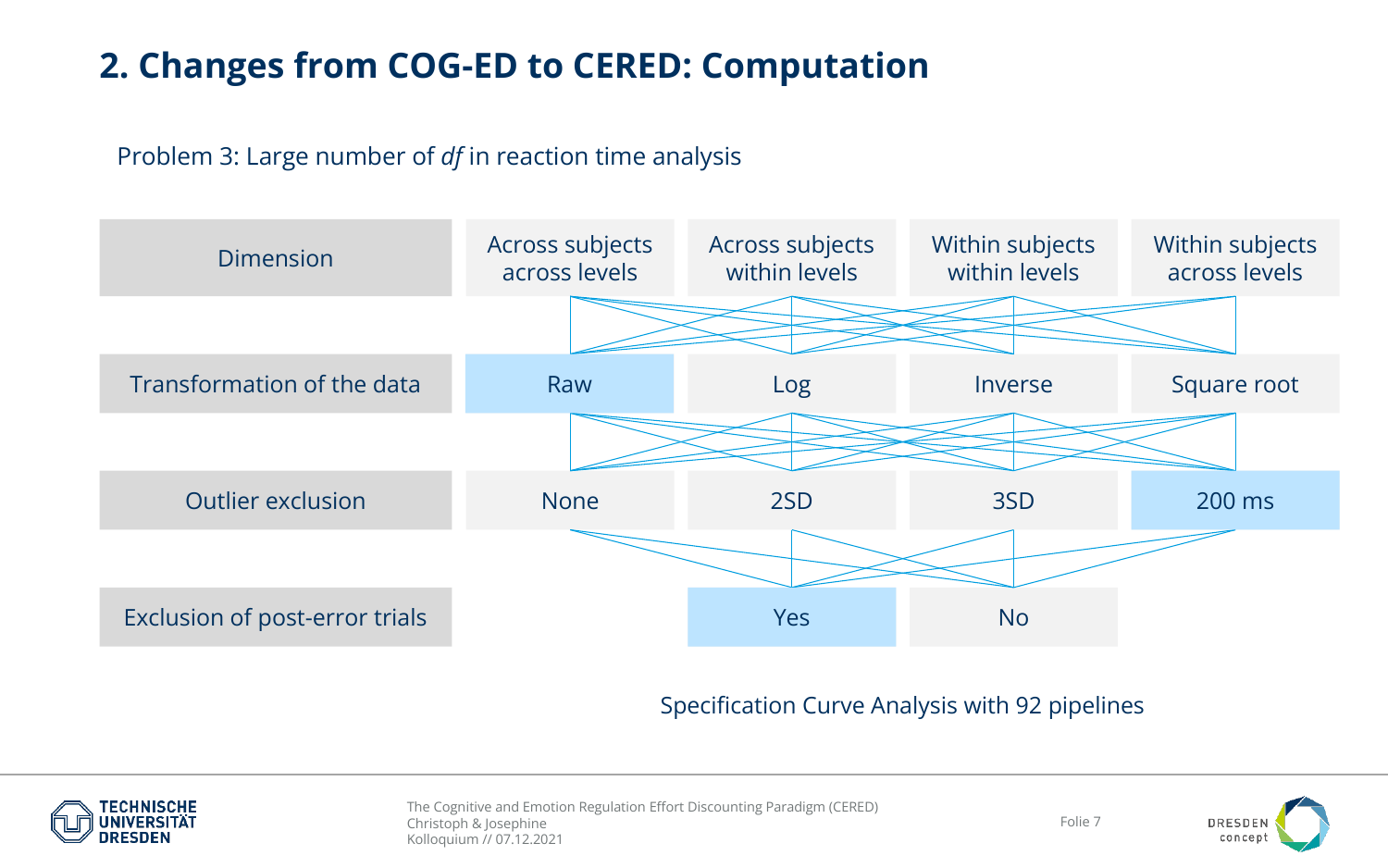

# 2. Changes from COG-ED to CERED: Computation
Problem 3: Large number of df in reaction time analysis
Dimension
Across subjects
across levels
Across subjects
within levels
Within subjects
within levels
Within subjects
across levels
Transformation of the data
Raw
Raw
Log
Inverse
Square root
Outlier exclusion
None
2SD
3SD
200 ms
200 ms
Exclusion of post-error trials
Yes
Yes
No
Specification Curve Analysis with 92 pipelines